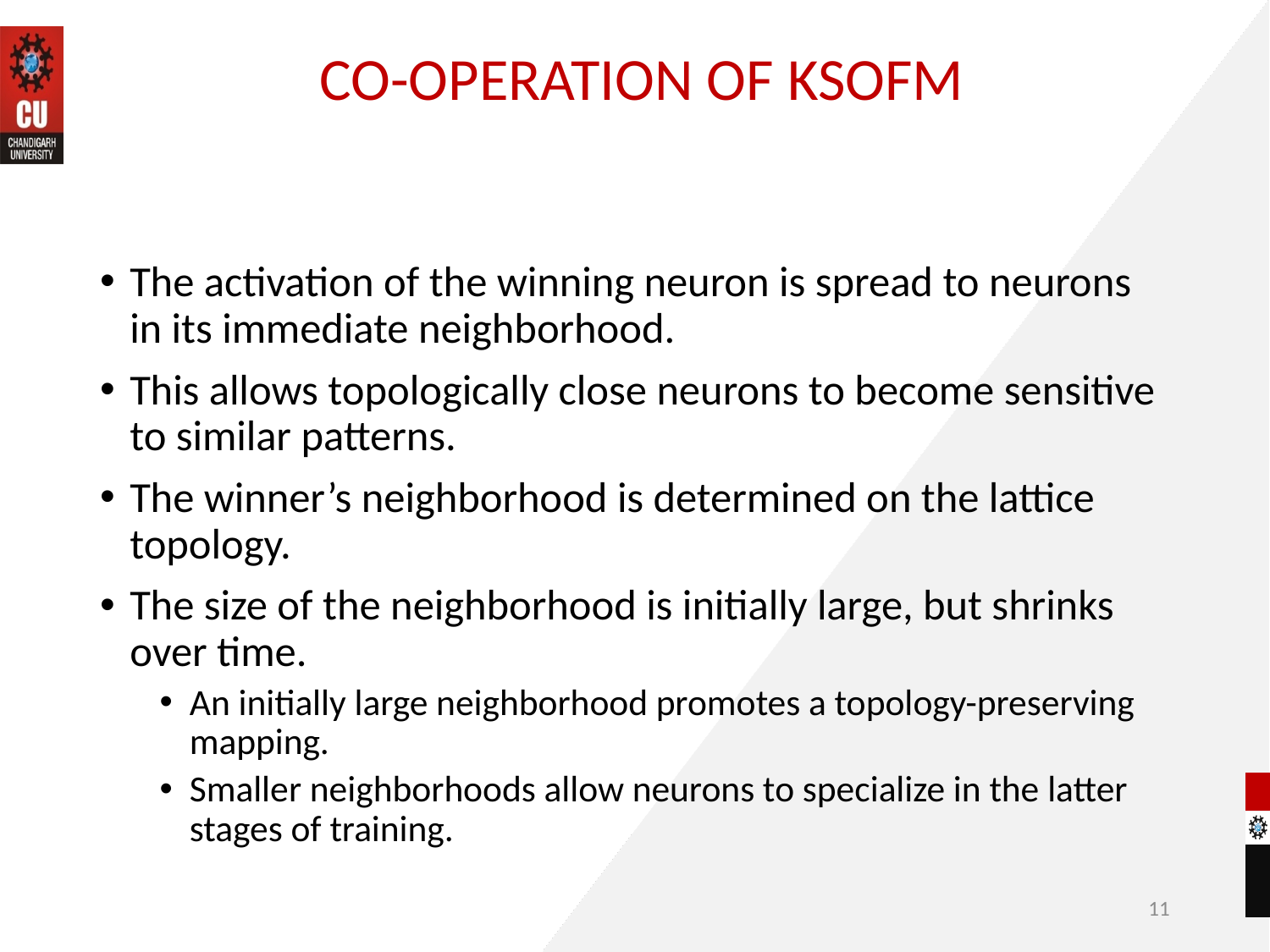

# CO-OPERATION OF KSOFM
The activation of the winning neuron is spread to neurons in its immediate neighborhood.
This allows topologically close neurons to become sensitive to similar patterns.
The winner’s neighborhood is determined on the lattice topology.
The size of the neighborhood is initially large, but shrinks over time.
An initially large neighborhood promotes a topology-preserving mapping.
Smaller neighborhoods allow neurons to specialize in the latter stages of training.
11